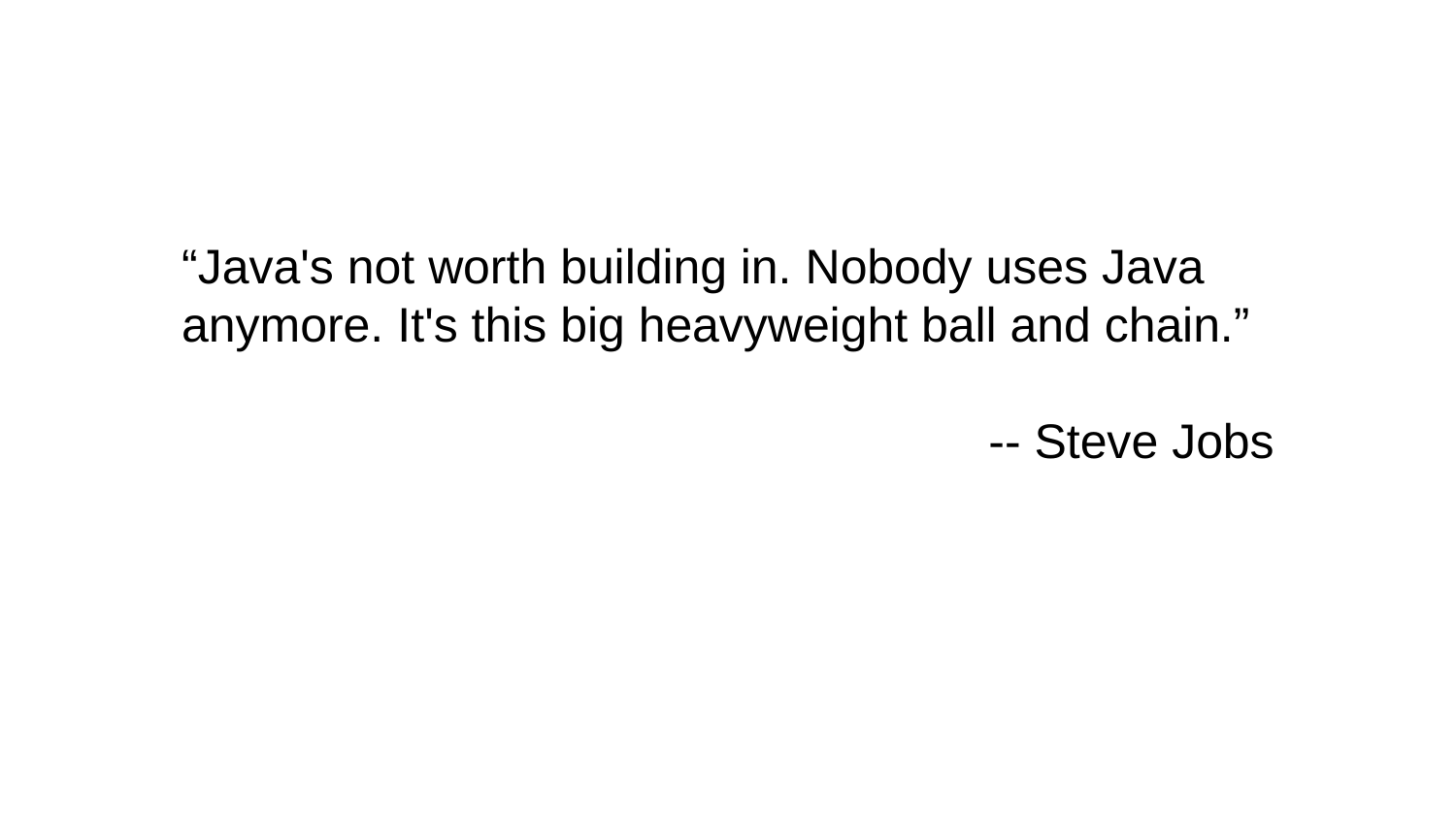

“Java's not worth building in. Nobody uses Java anymore. It's this big heavyweight ball and chain.”

-- Steve Jobs